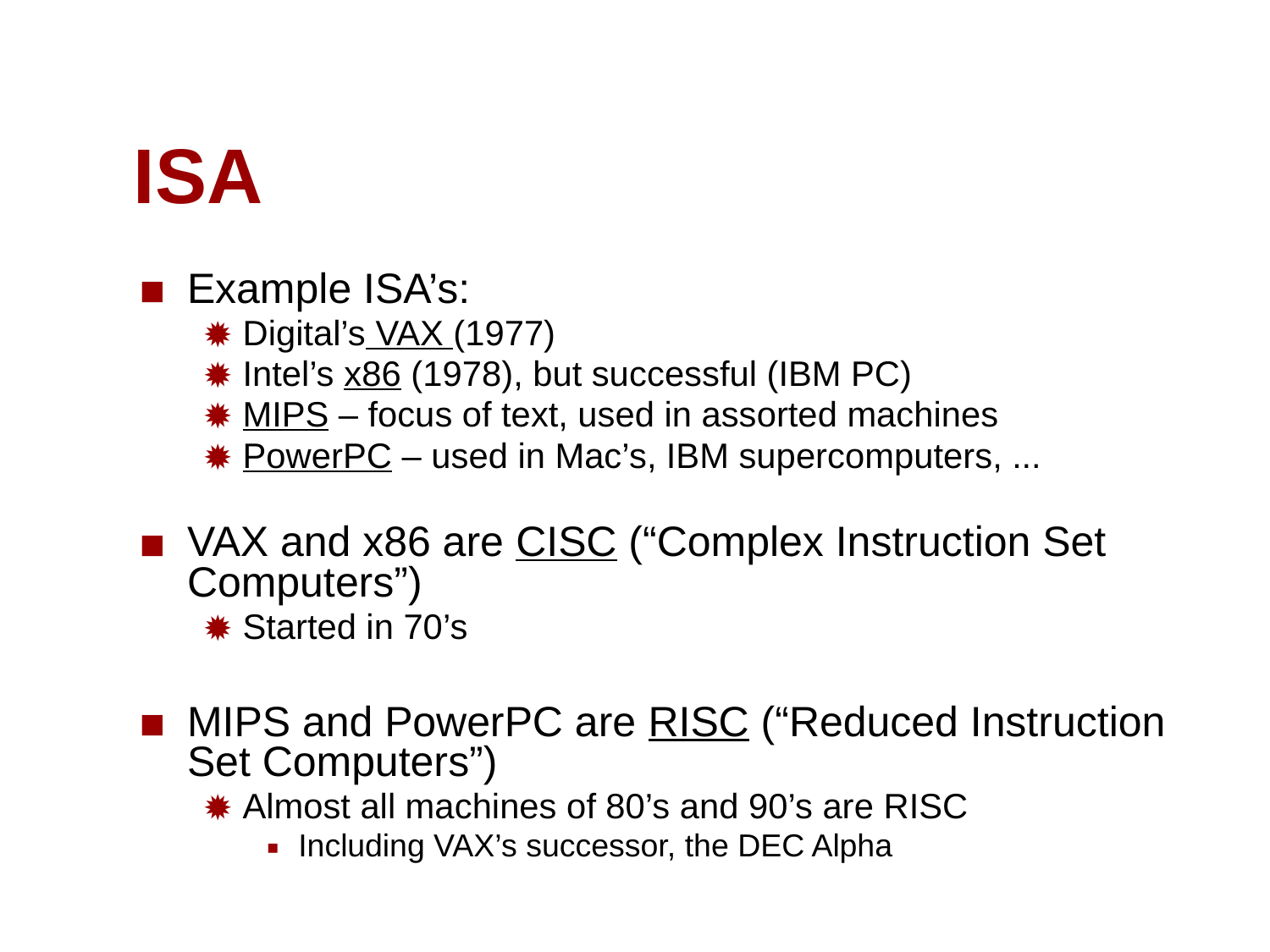

# ISA
Example ISA’s:
Digital’s VAX (1977)
Intel’s x86 (1978), but successful (IBM PC)
MIPS – focus of text, used in assorted machines
PowerPC – used in Mac’s, IBM supercomputers, ...

VAX and x86 are CISC (“Complex Instruction Set Computers”)
Started in 70’s

MIPS and PowerPC are RISC (“Reduced Instruction Set Computers”)
Almost all machines of 80’s and 90’s are RISC
Including VAX’s successor, the DEC Alpha